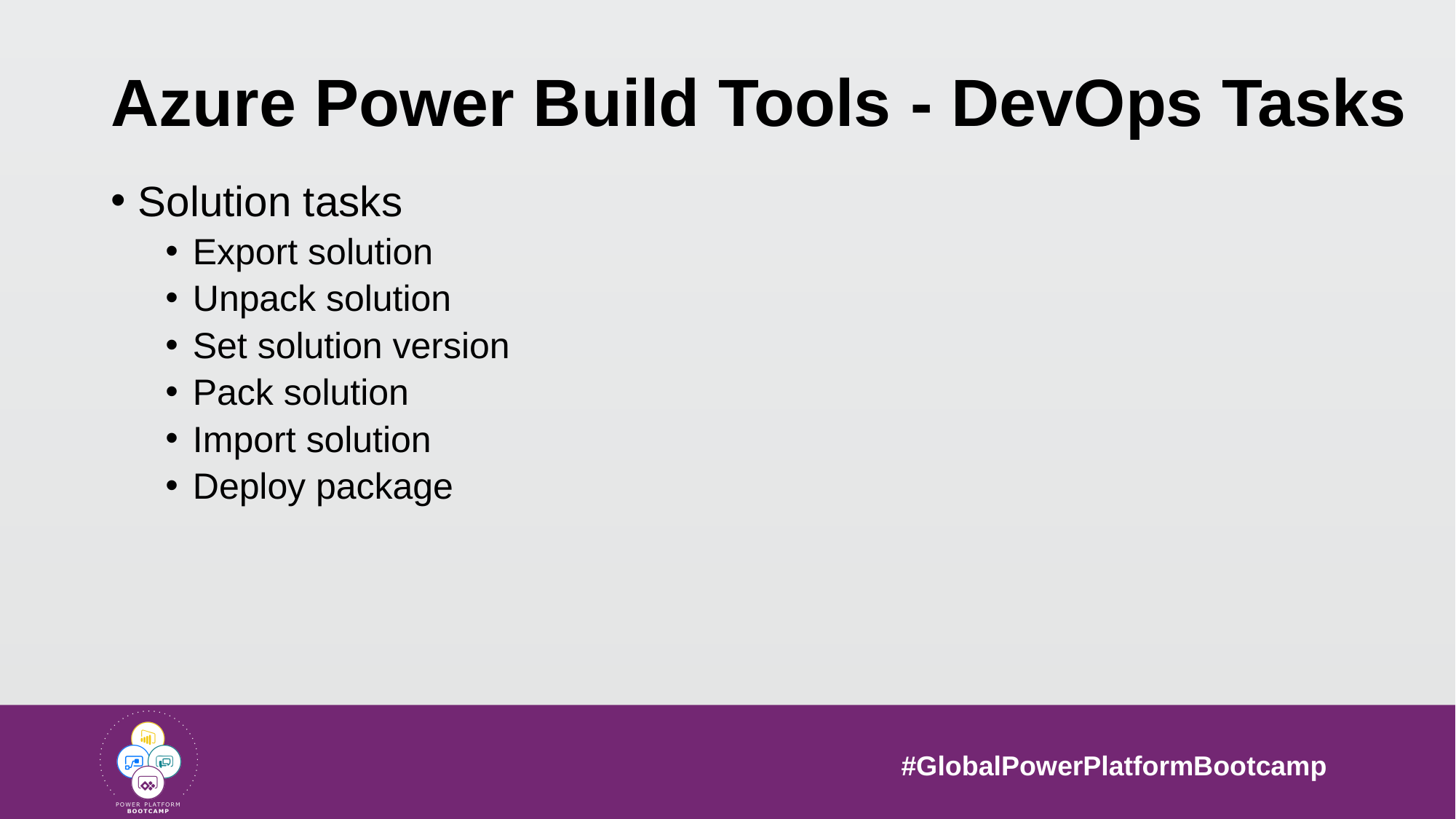

# Azure Power Build Tools​ - DevOps Tasks​
Solution tasks​
Export solution
Unpack solution
Set solution version
Pack solution
Import solution
Deploy package